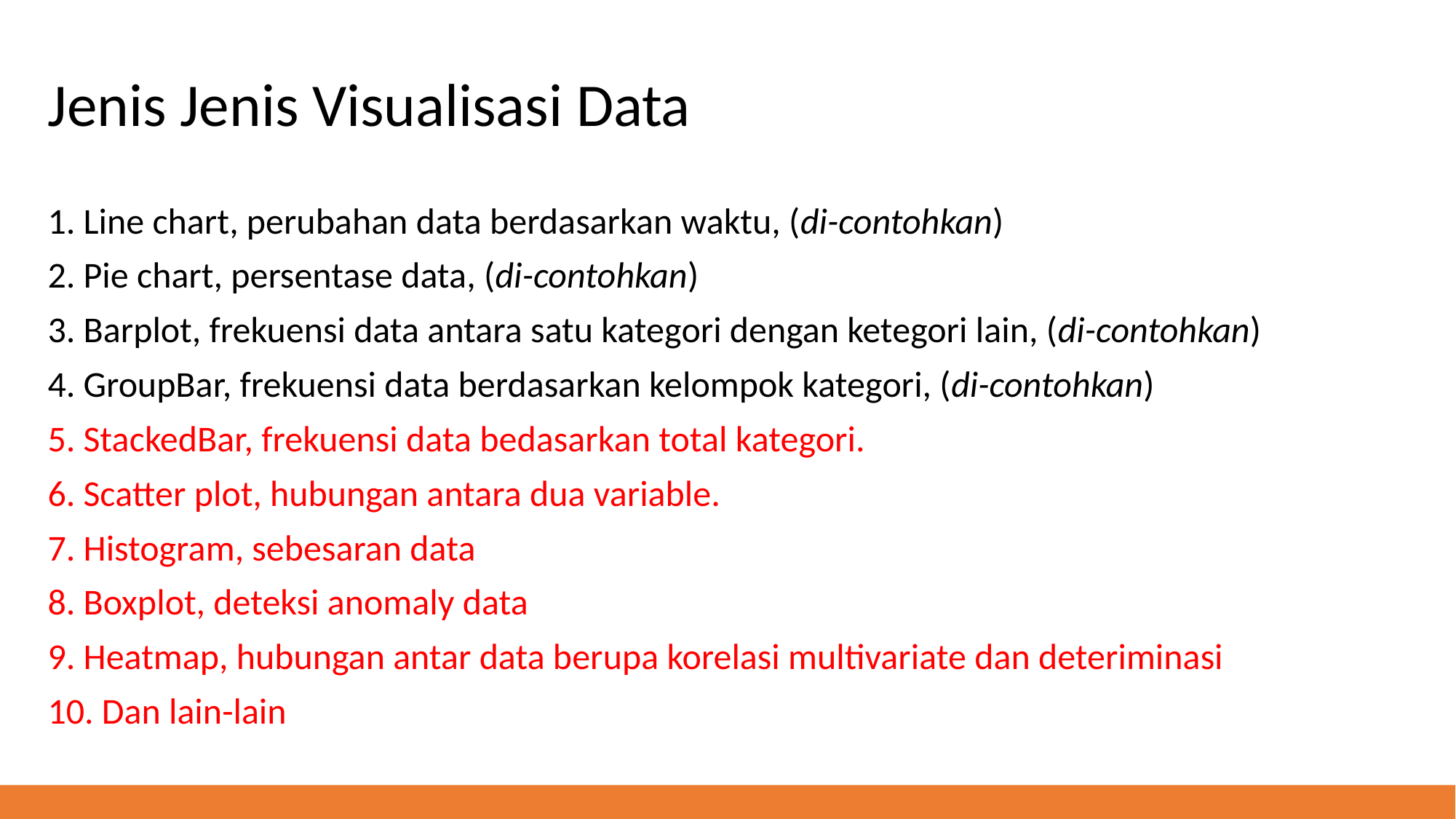

# Jenis Jenis Visualisasi Data
1. Line chart, perubahan data berdasarkan waktu, (di-contohkan)
2. Pie chart, persentase data, (di-contohkan)
3. Barplot, frekuensi data antara satu kategori dengan ketegori lain, (di-contohkan)
4. GroupBar, frekuensi data berdasarkan kelompok kategori, (di-contohkan)
5. StackedBar, frekuensi data bedasarkan total kategori.
6. Scatter plot, hubungan antara dua variable.
7. Histogram, sebesaran data
8. Boxplot, deteksi anomaly data
9. Heatmap, hubungan antar data berupa korelasi multivariate dan deteriminasi
10. Dan lain-lain